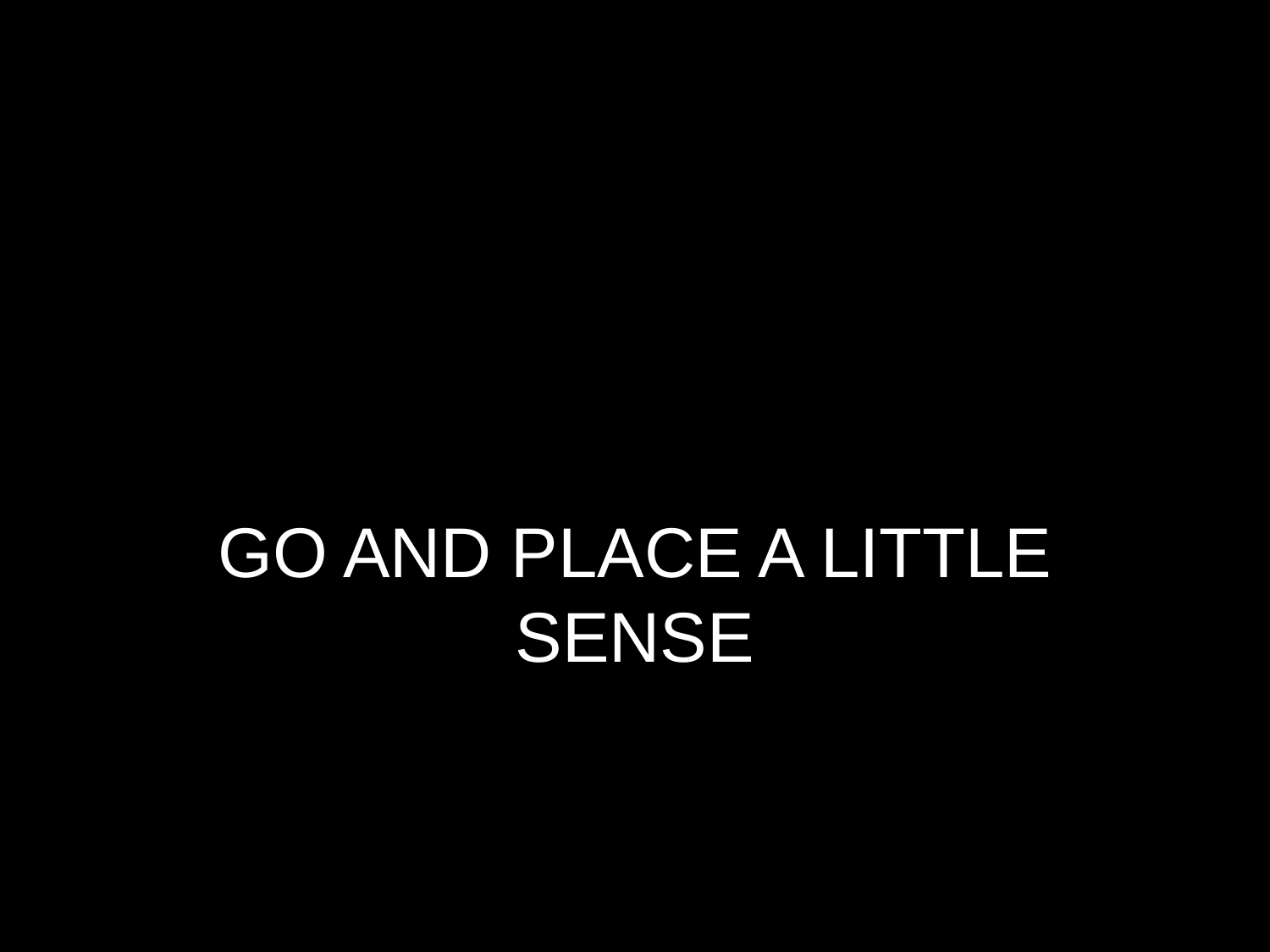

# GO AND PLACE A LITTLE SENSE